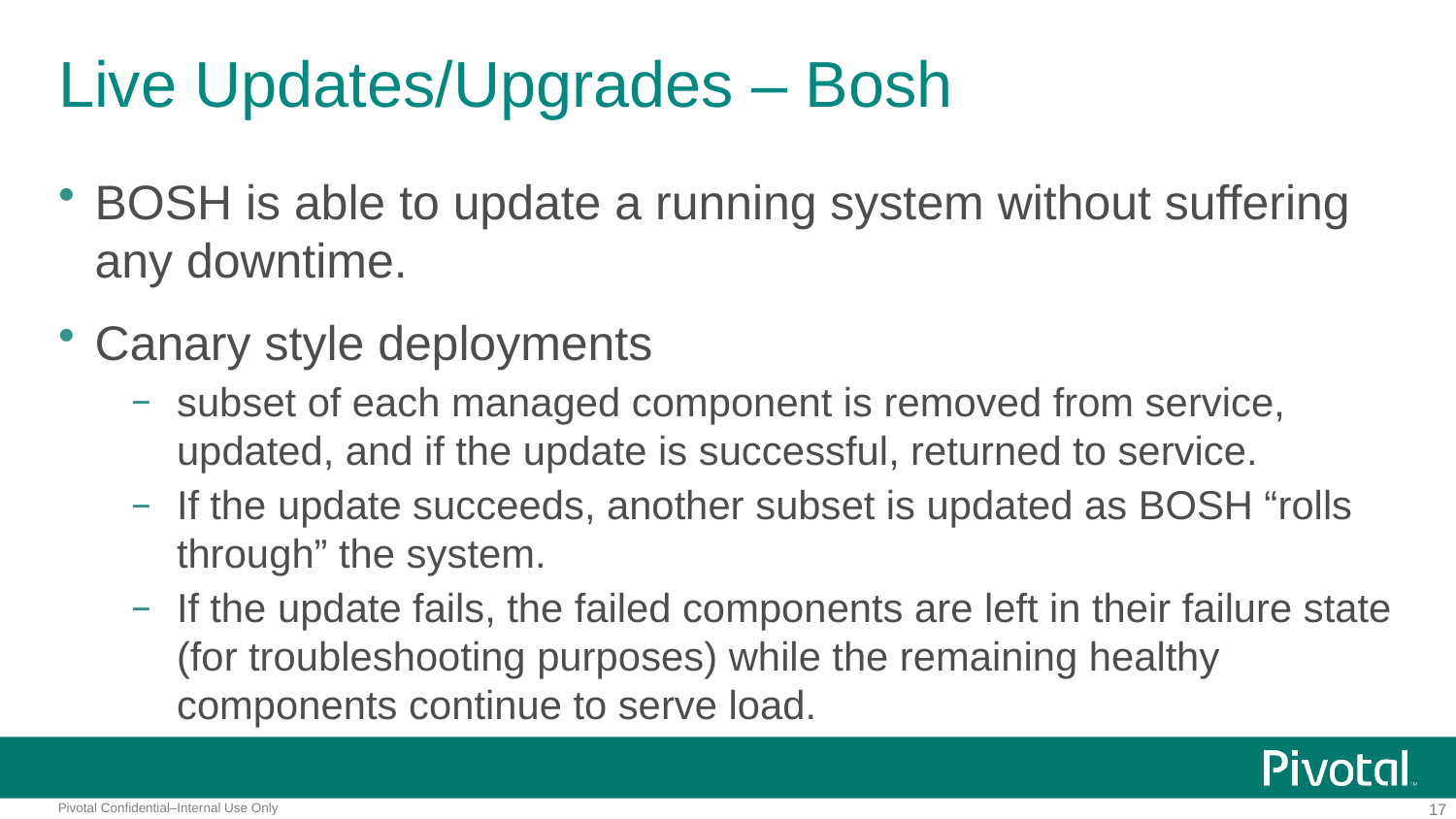

# Live Updates/Upgrades – Bosh
BOSH is able to update a running system without suffering any downtime.
Canary style deployments
subset of each managed component is removed from service, updated, and if the update is successful, returned to service.
If the update succeeds, another subset is updated as BOSH “rolls through” the system.
If the update fails, the failed components are left in their failure state (for troubleshooting purposes) while the remaining healthy components continue to serve load.